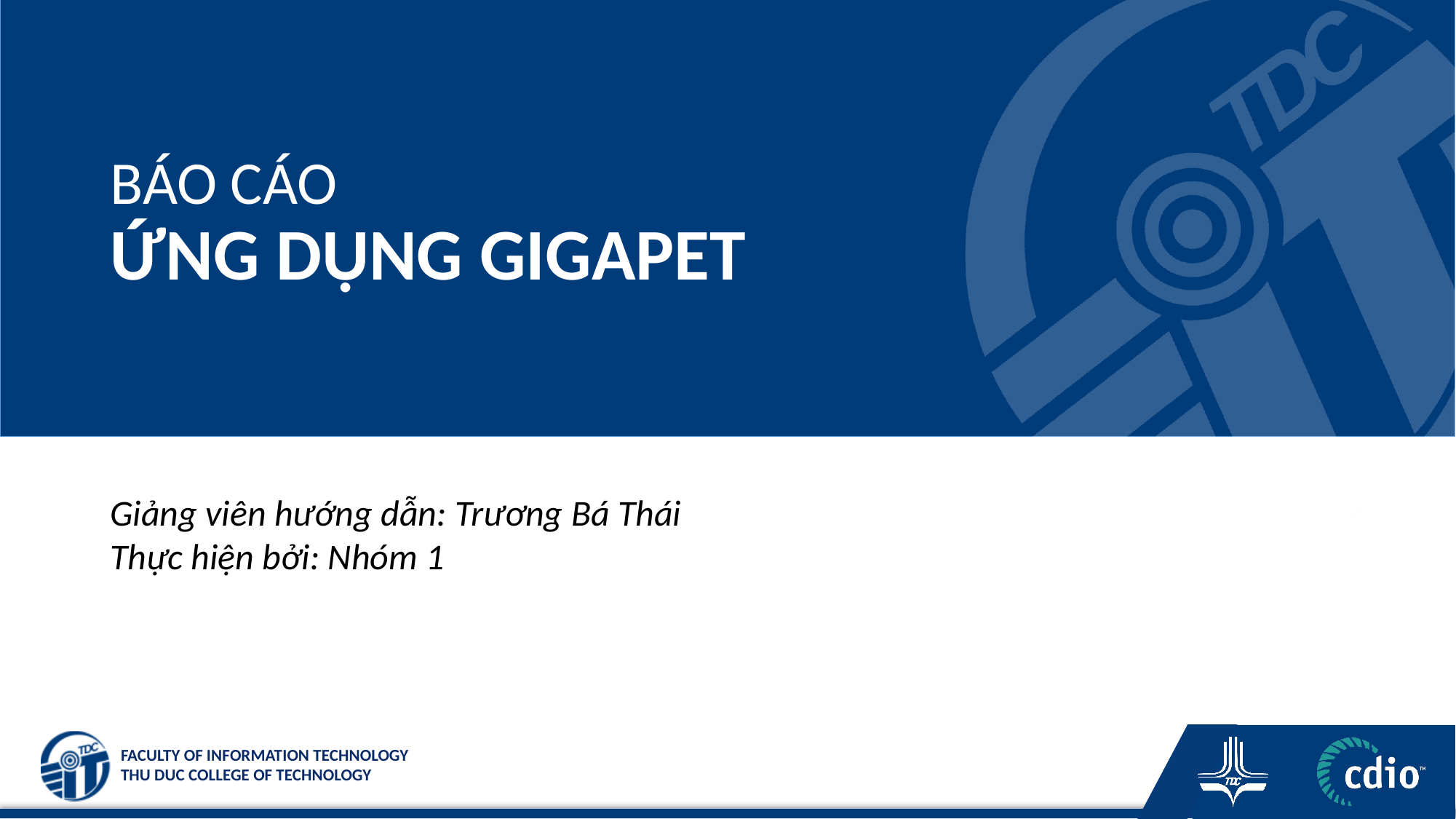

# BÁO CÁO ỨNG DỤNG GIGAPET
Giảng viên hướng dẫn: Trương Bá Thái
Thực hiện bởi: Nhóm 1